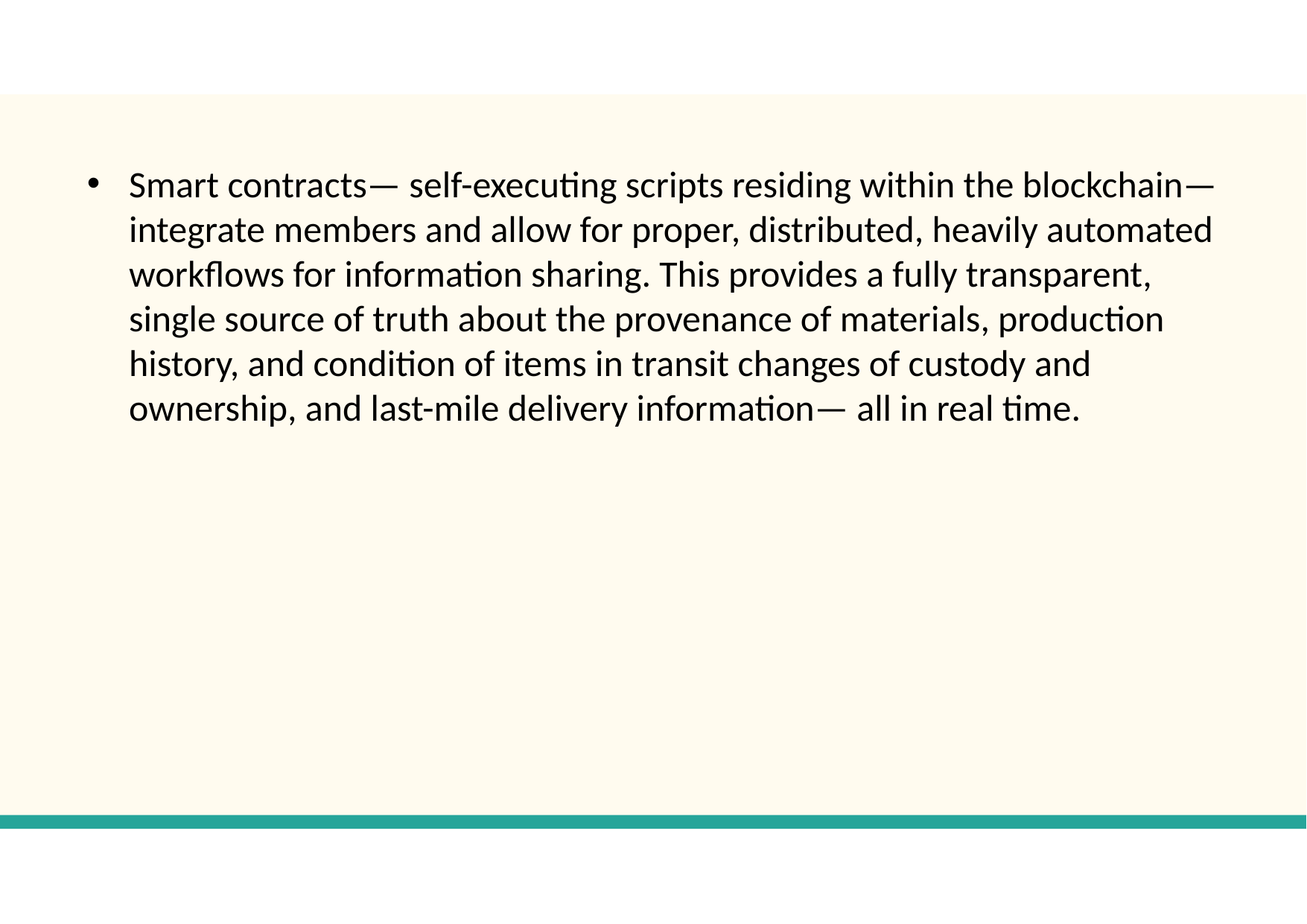

Smart contracts— self-executing scripts residing within the blockchain—integrate members and allow for proper, distributed, heavily automated workflows for information sharing. This provides a fully transparent, single source of truth about the provenance of materials, production history, and condition of items in transit changes of custody and ownership, and last-mile delivery information— all in real time.